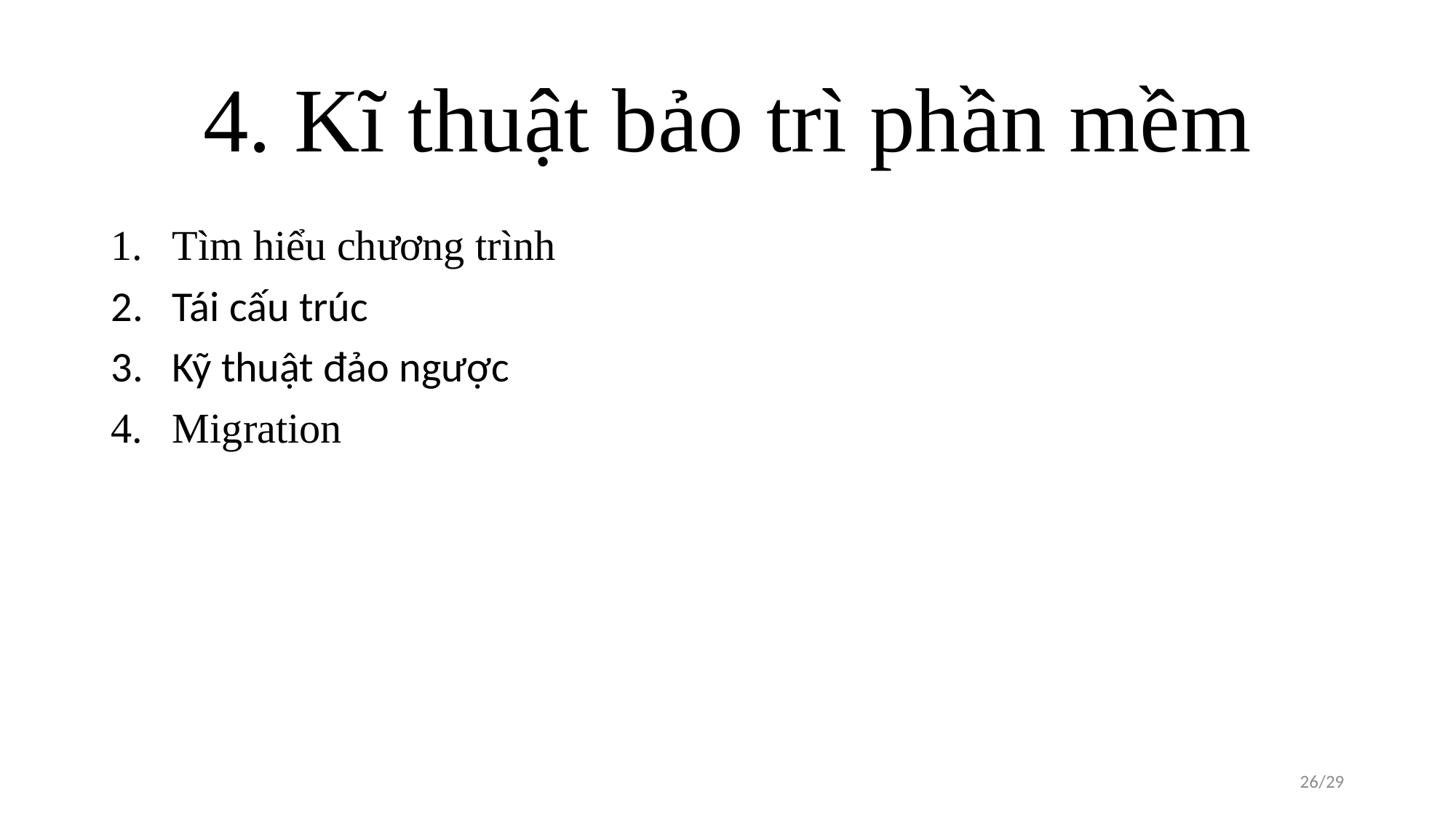

# 4. Kĩ thuật bảo trì phần mềm
Tìm hiểu chương trình
Tái cấu trúc
Kỹ thuật đảo ngược
Migration
26